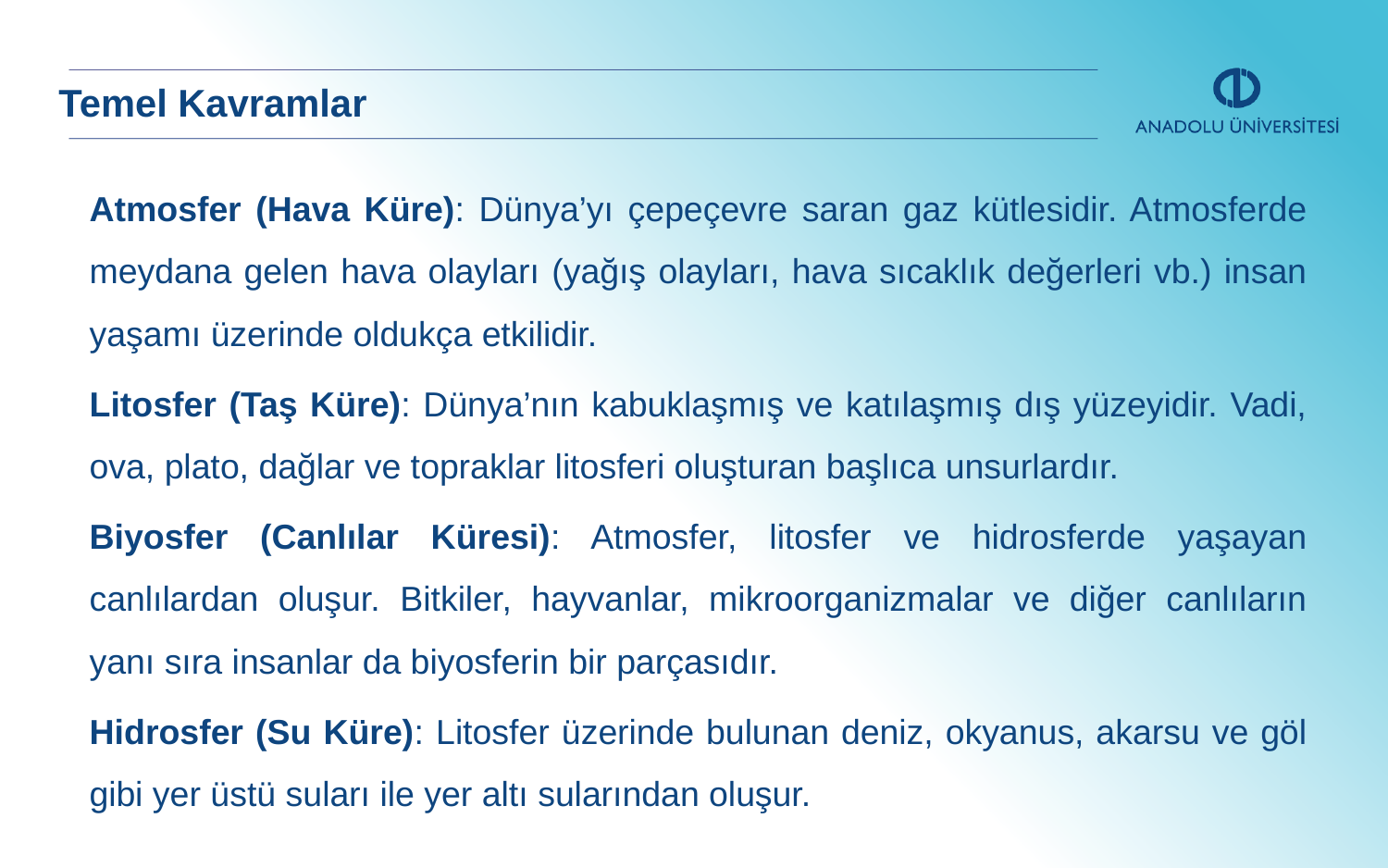

Temel Kavramlar
Atmosfer (Hava Küre): Dünya’yı çepeçevre saran gaz kütlesidir. Atmosferde meydana gelen hava olayları (yağış olayları, hava sıcaklık değerleri vb.) insan yaşamı üzerinde oldukça etkilidir.
Litosfer (Taş Küre): Dünya’nın kabuklaşmış ve katılaşmış dış yüzeyidir. Vadi, ova, plato, dağlar ve topraklar litosferi oluşturan başlıca unsurlardır.
Biyosfer (Canlılar Küresi): Atmosfer, litosfer ve hidrosferde yaşayan canlılardan oluşur. Bitkiler, hayvanlar, mikroorganizmalar ve diğer canlıların yanı sıra insanlar da biyosferin bir parçasıdır.
Hidrosfer (Su Küre): Litosfer üzerinde bulunan deniz, okyanus, akarsu ve göl gibi yer üstü suları ile yer altı sularından oluşur.